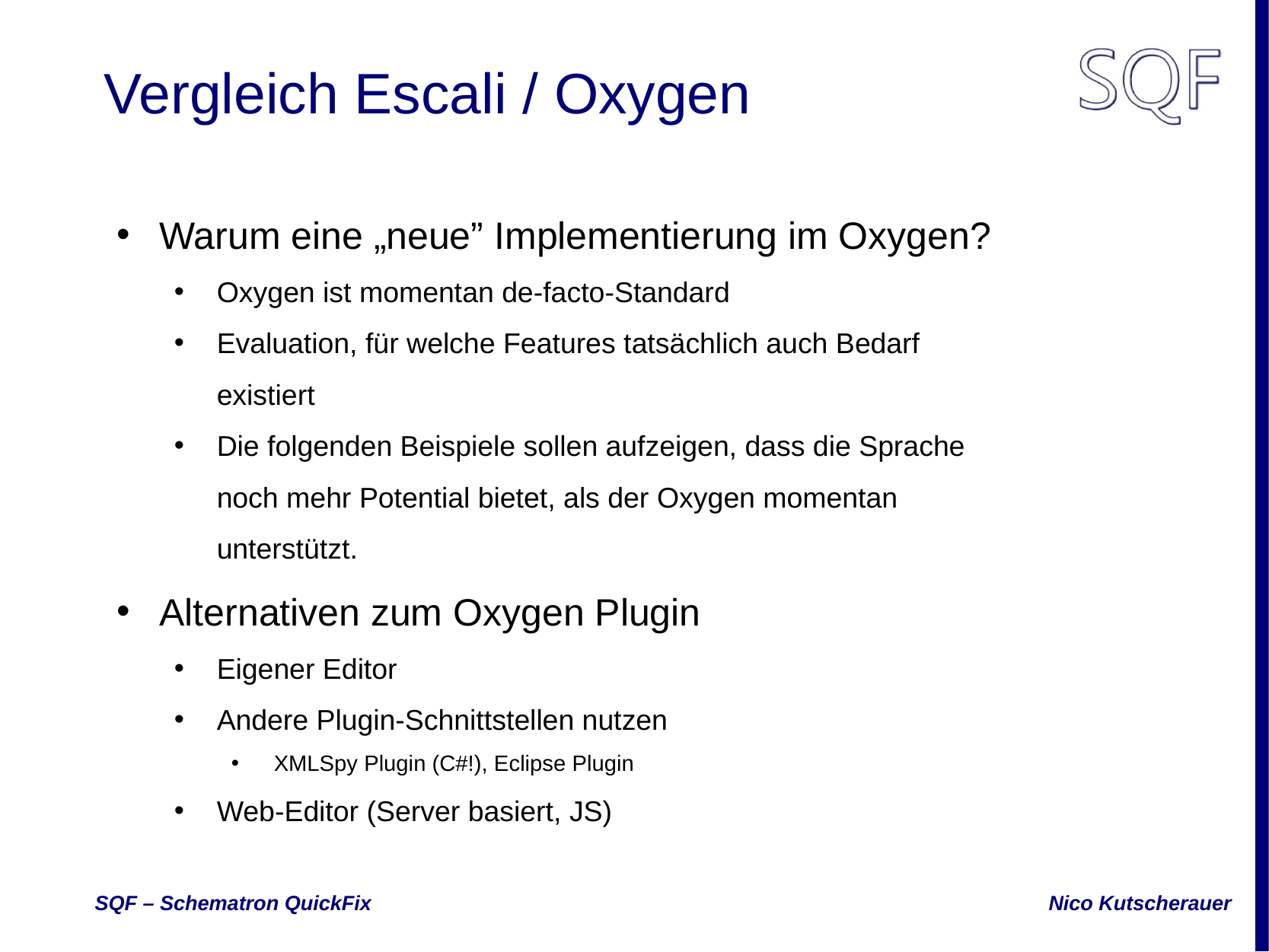

# Vergleich Escali / Oxygen
Warum eine „neue” Implementierung im Oxygen?
Oxygen ist momentan de-facto-Standard
Evaluation, für welche Features tatsächlich auch Bedarf existiert
Die folgenden Beispiele sollen aufzeigen, dass die Sprache noch mehr Potential bietet, als der Oxygen momentan unterstützt.
Alternativen zum Oxygen Plugin
Eigener Editor
Andere Plugin-Schnittstellen nutzen
XMLSpy Plugin (C#!), Eclipse Plugin
Web-Editor (Server basiert, JS)